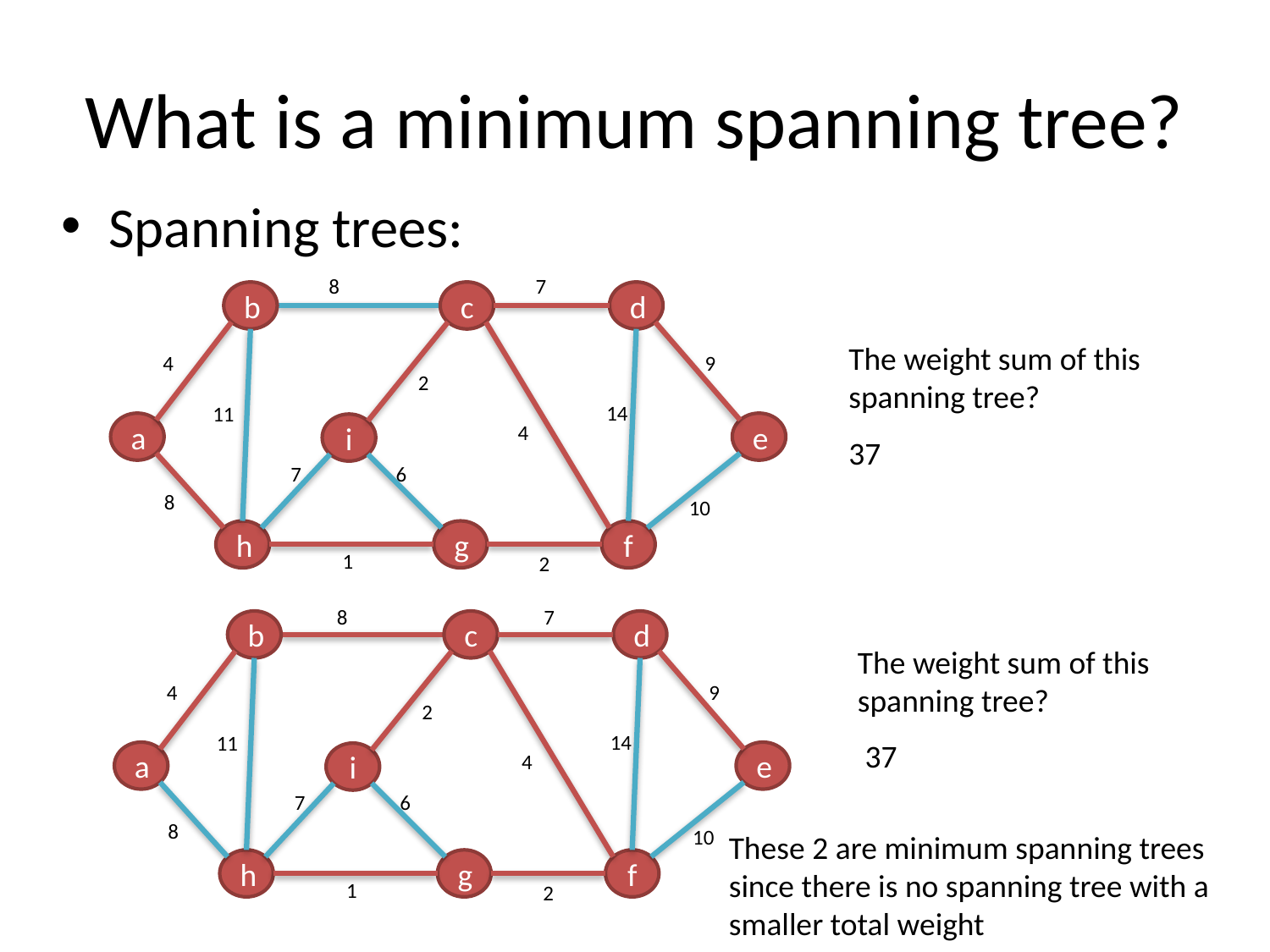

# What is a minimum spanning tree?
Spanning trees:
8
7
b
c
d
The weight sum of this spanning tree?
9
4
2
14
11
a
4
e
i
37
7
6
8
10
h
g
f
1
2
8
7
b
c
d
The weight sum of this spanning tree?
9
4
2
14
11
37
a
4
e
i
7
6
8
10
These 2 are minimum spanning trees since there is no spanning tree with a smaller total weight
h
g
f
1
2